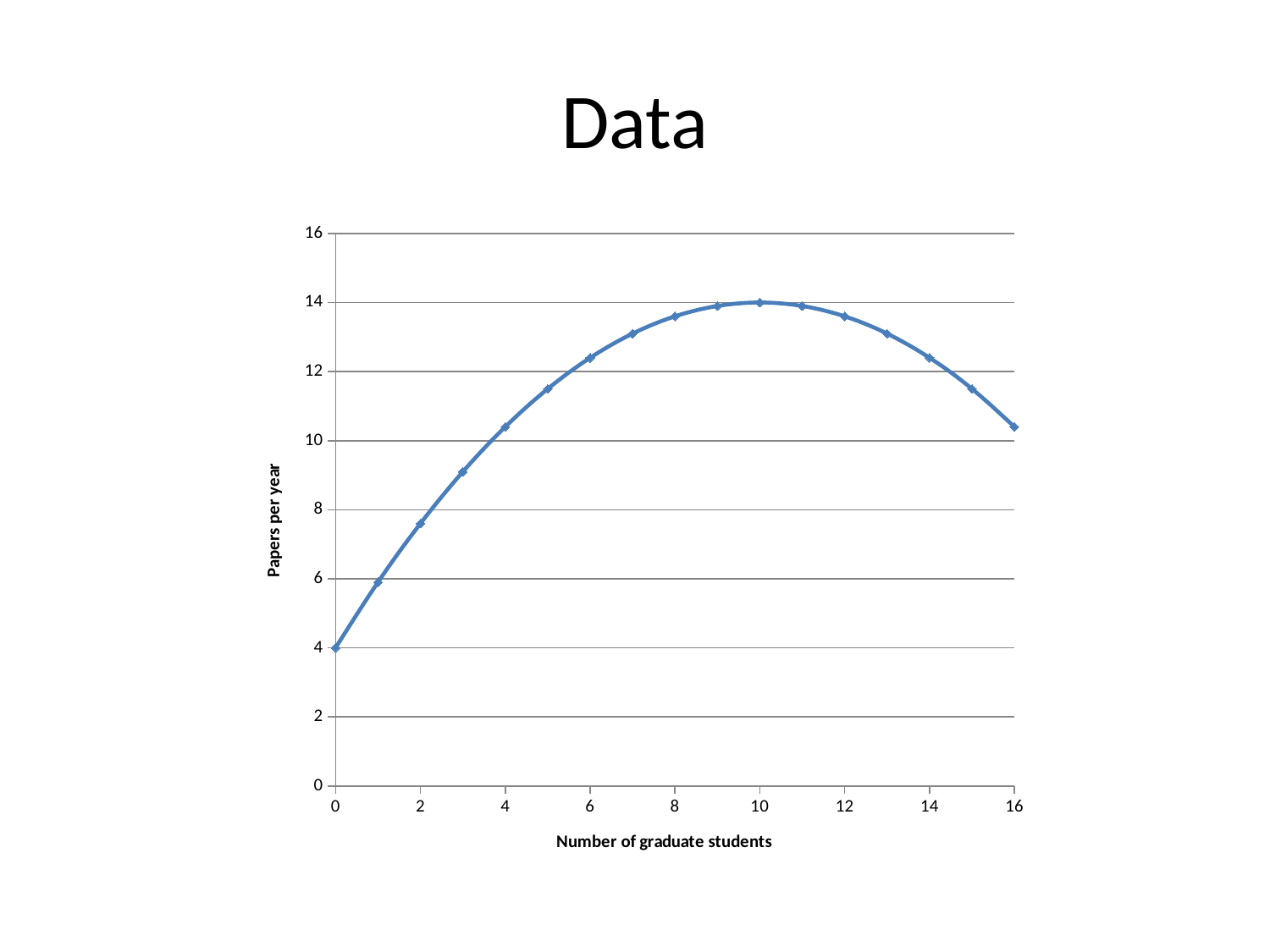

# Data

### Chart

| Category | papers per year |
|---|---|